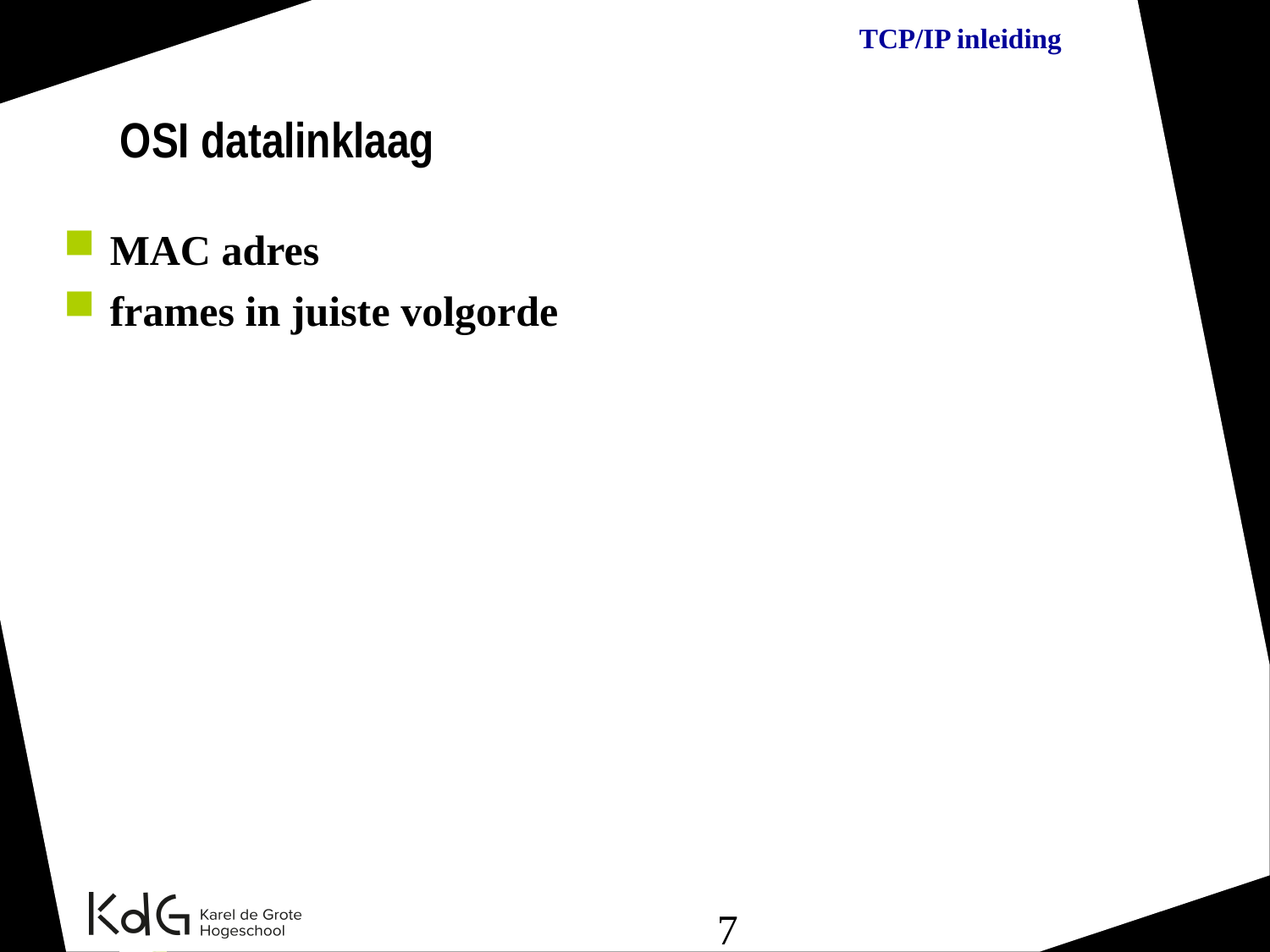

OSI datalinklaag
MAC adres
frames in juiste volgorde